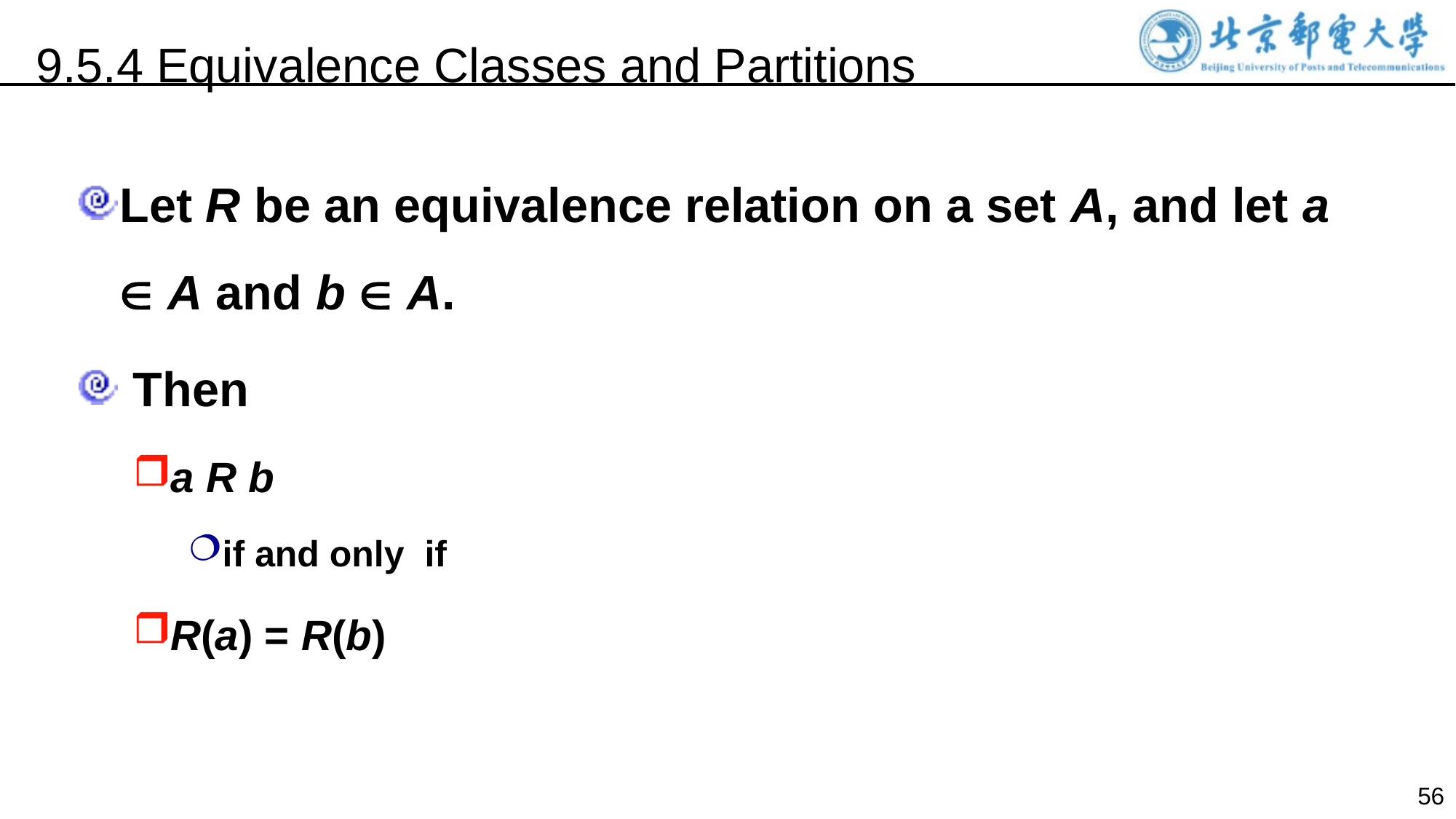

9.5.4 Equivalence Classes and Partitions
Let R be an equivalence relation on a set A, and let a ∈ A and b ∈ A.
 Then
a R b
if and only  if
R(a) = R(b)